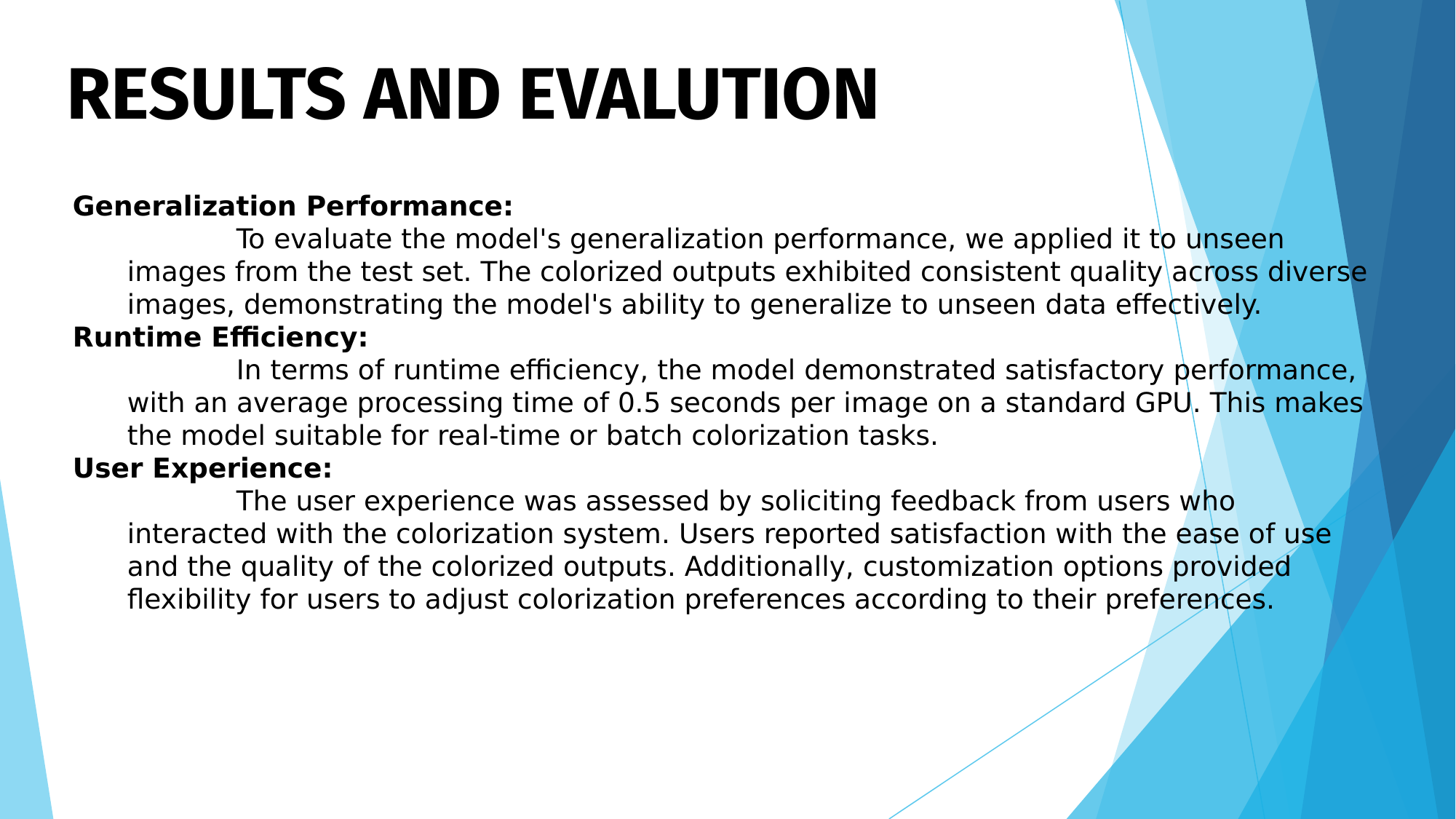

# RESULTS AND EVALUTION
Generalization Performance:
	To evaluate the model's generalization performance, we applied it to unseen images from the test set. The colorized outputs exhibited consistent quality across diverse images, demonstrating the model's ability to generalize to unseen data effectively.
Runtime Efficiency:
	In terms of runtime efficiency, the model demonstrated satisfactory performance, with an average processing time of 0.5 seconds per image on a standard GPU. This makes the model suitable for real-time or batch colorization tasks.
User Experience:
	The user experience was assessed by soliciting feedback from users who interacted with the colorization system. Users reported satisfaction with the ease of use and the quality of the colorized outputs. Additionally, customization options provided flexibility for users to adjust colorization preferences according to their preferences.